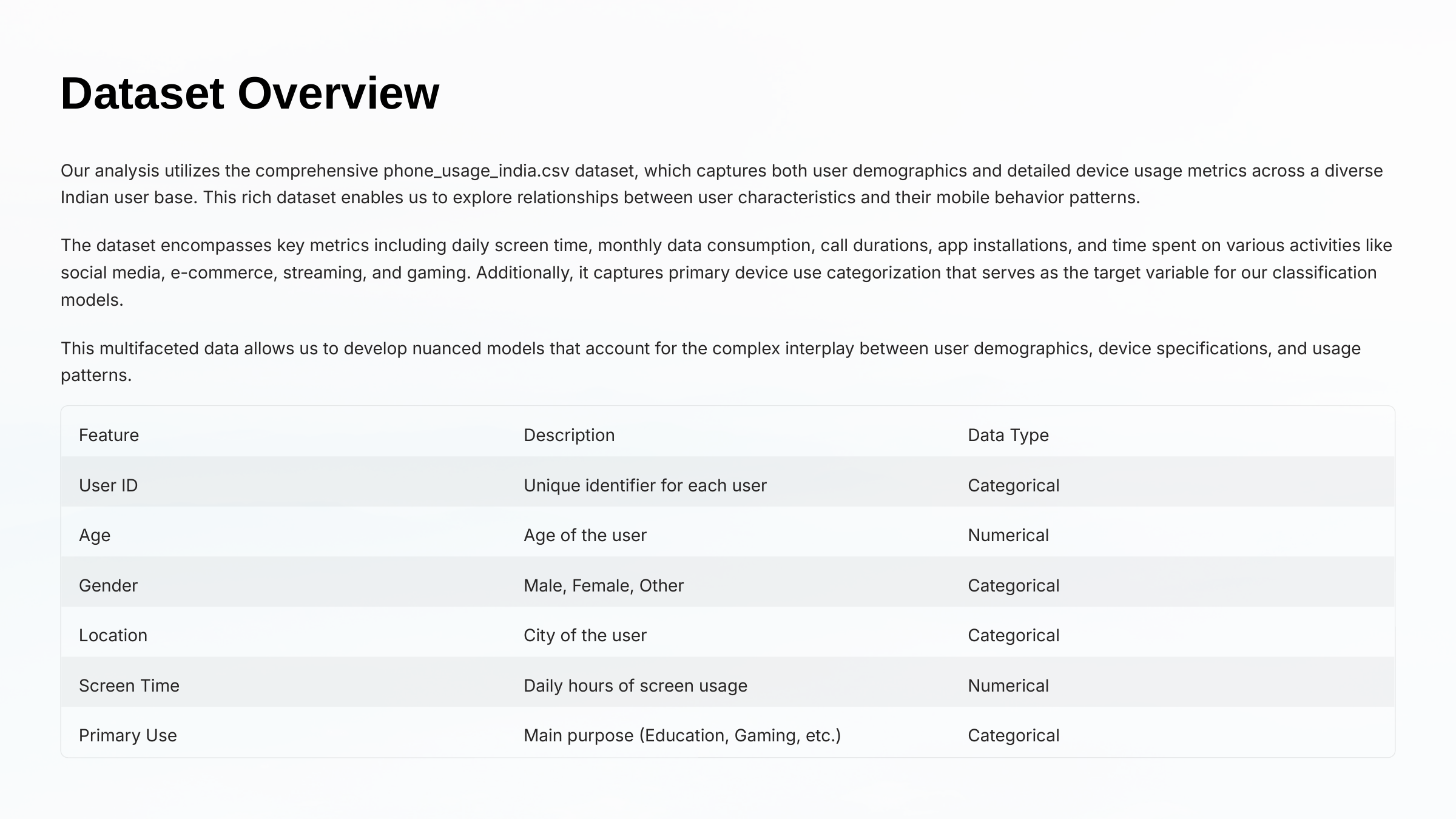

Dataset Overview
Our analysis utilizes the comprehensive phone_usage_india.csv dataset, which captures both user demographics and detailed device usage metrics across a diverse Indian user base. This rich dataset enables us to explore relationships between user characteristics and their mobile behavior patterns.
The dataset encompasses key metrics including daily screen time, monthly data consumption, call durations, app installations, and time spent on various activities like social media, e-commerce, streaming, and gaming. Additionally, it captures primary device use categorization that serves as the target variable for our classification models.
This multifaceted data allows us to develop nuanced models that account for the complex interplay between user demographics, device specifications, and usage patterns.

Feature
Description
Data Type

User ID
Unique identifier for each user
Categorical

Age
Age of the user
Numerical

Gender
Male, Female, Other
Categorical

Location
City of the user
Categorical

Screen Time
Daily hours of screen usage
Numerical

Primary Use
Main purpose (Education, Gaming, etc.)
Categorical